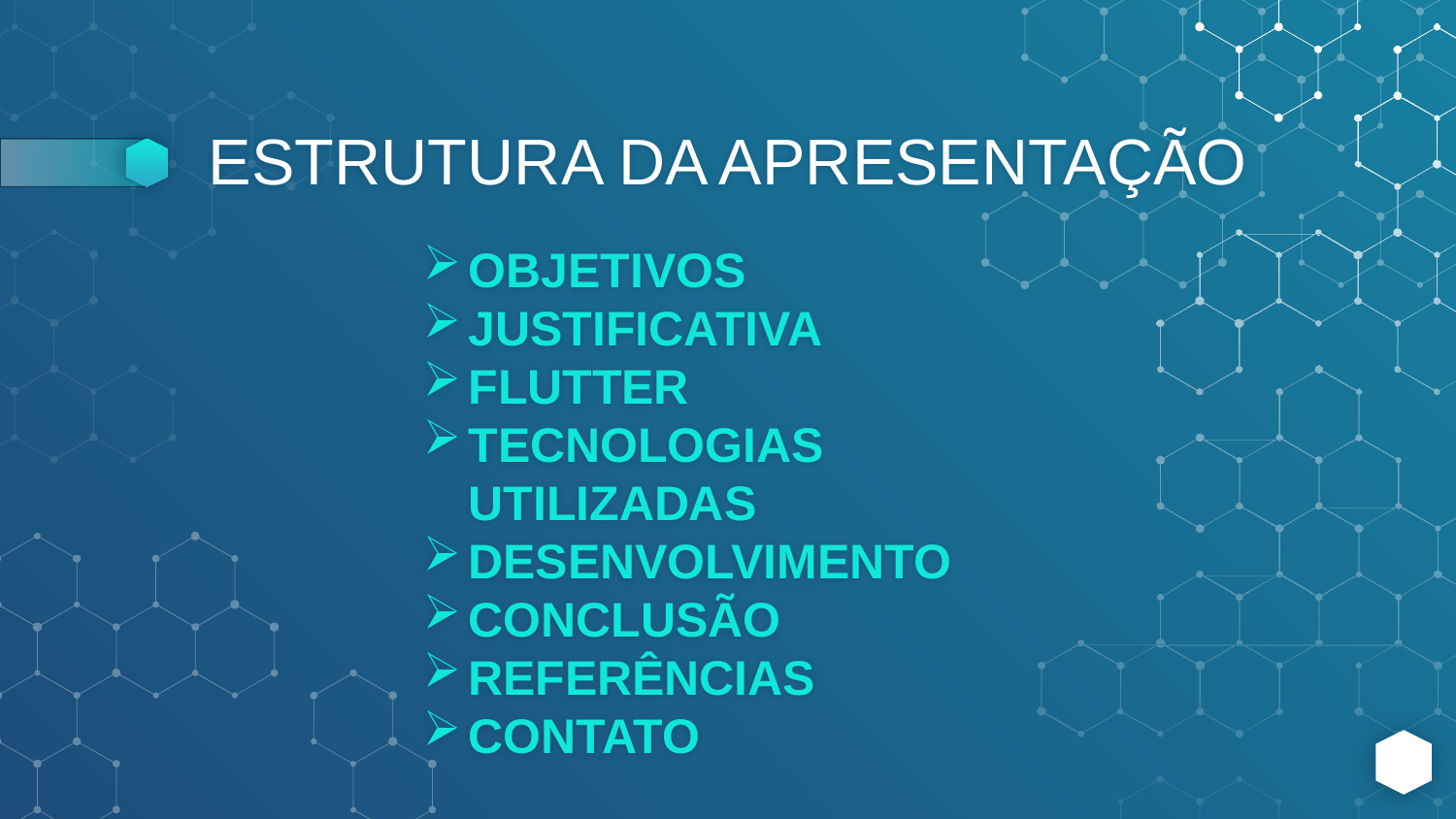

# ESTRUTURA DA APRESENTAÇÃO

OBJETIVOS
JUSTIFICATIVA
FLUTTER
TECNOLOGIAS UTILIZADAS
DESENVOLVIMENTO
CONCLUSÃO
REFERÊNCIAS
CONTATO